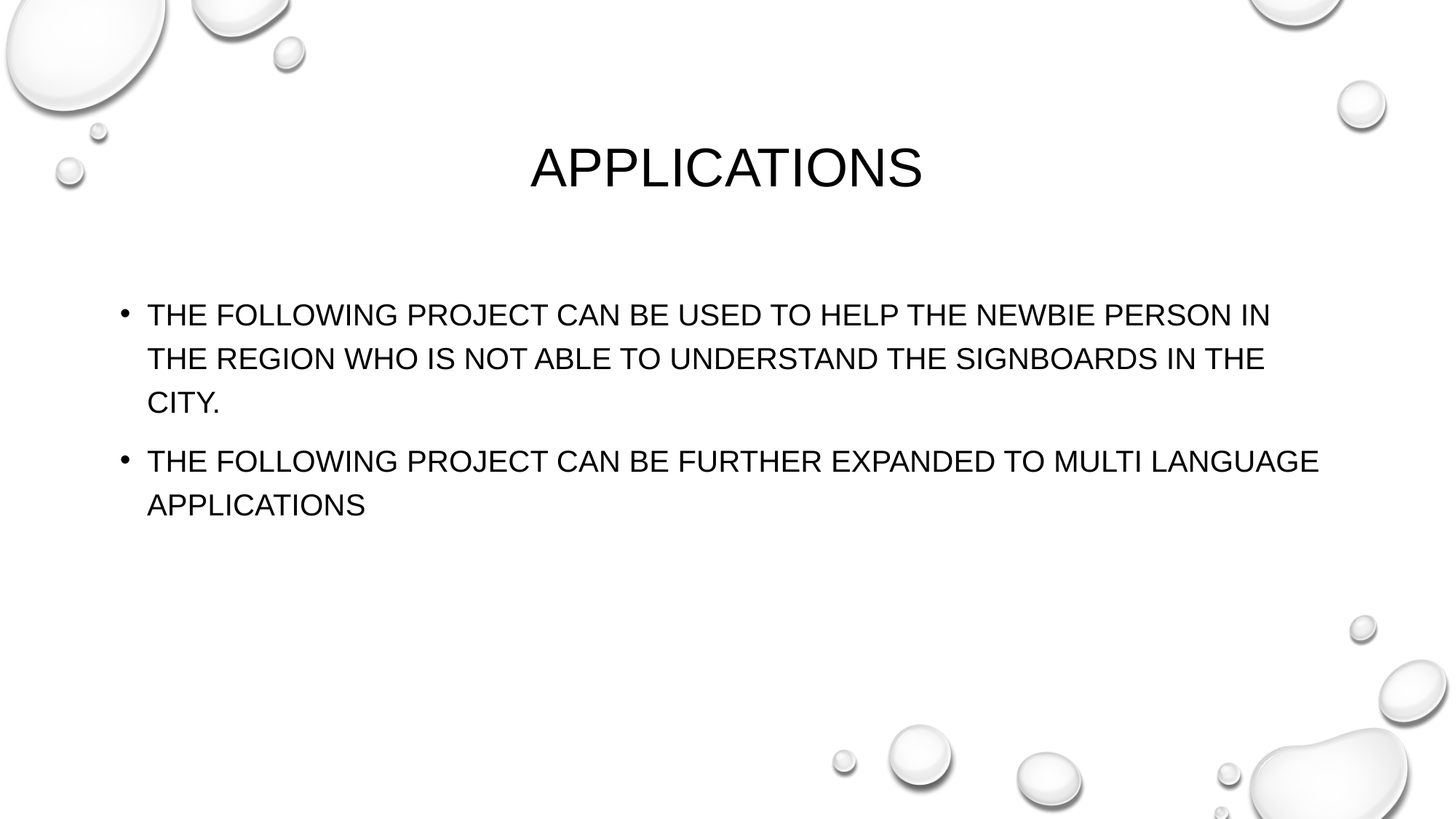

Applications
The following project can be used to help the newbie person in the region who is not able to understand the signboards in the city.
The following project can be further expanded to multi language applications